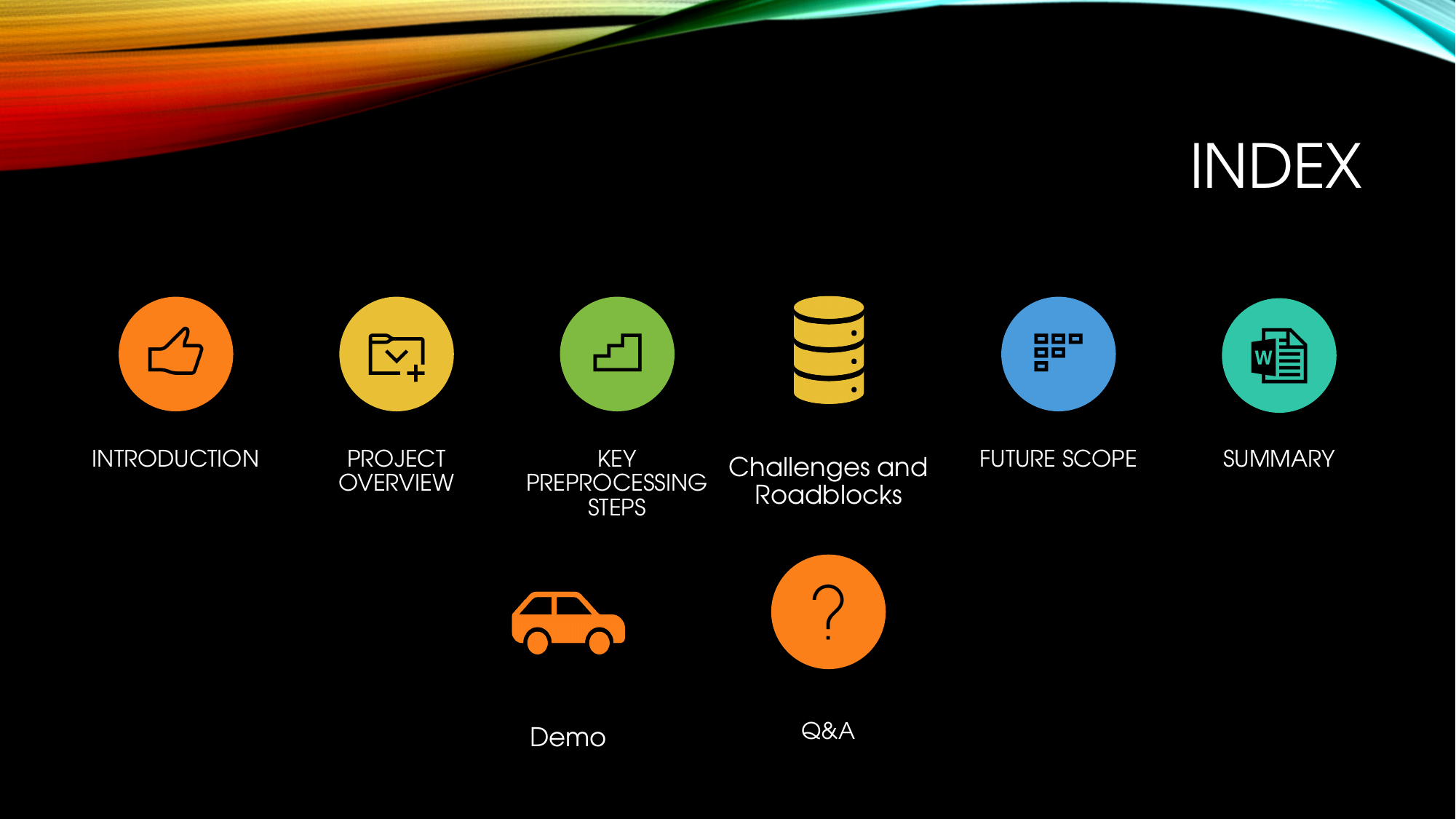

# INDEX

Challenges and Roadblocks

SUMMARY

INTRODUCTION

PROJECT OVERVIEW

KEY PREPROCESSING STEPS

FUTURE SCOPE

Q&A

Demo